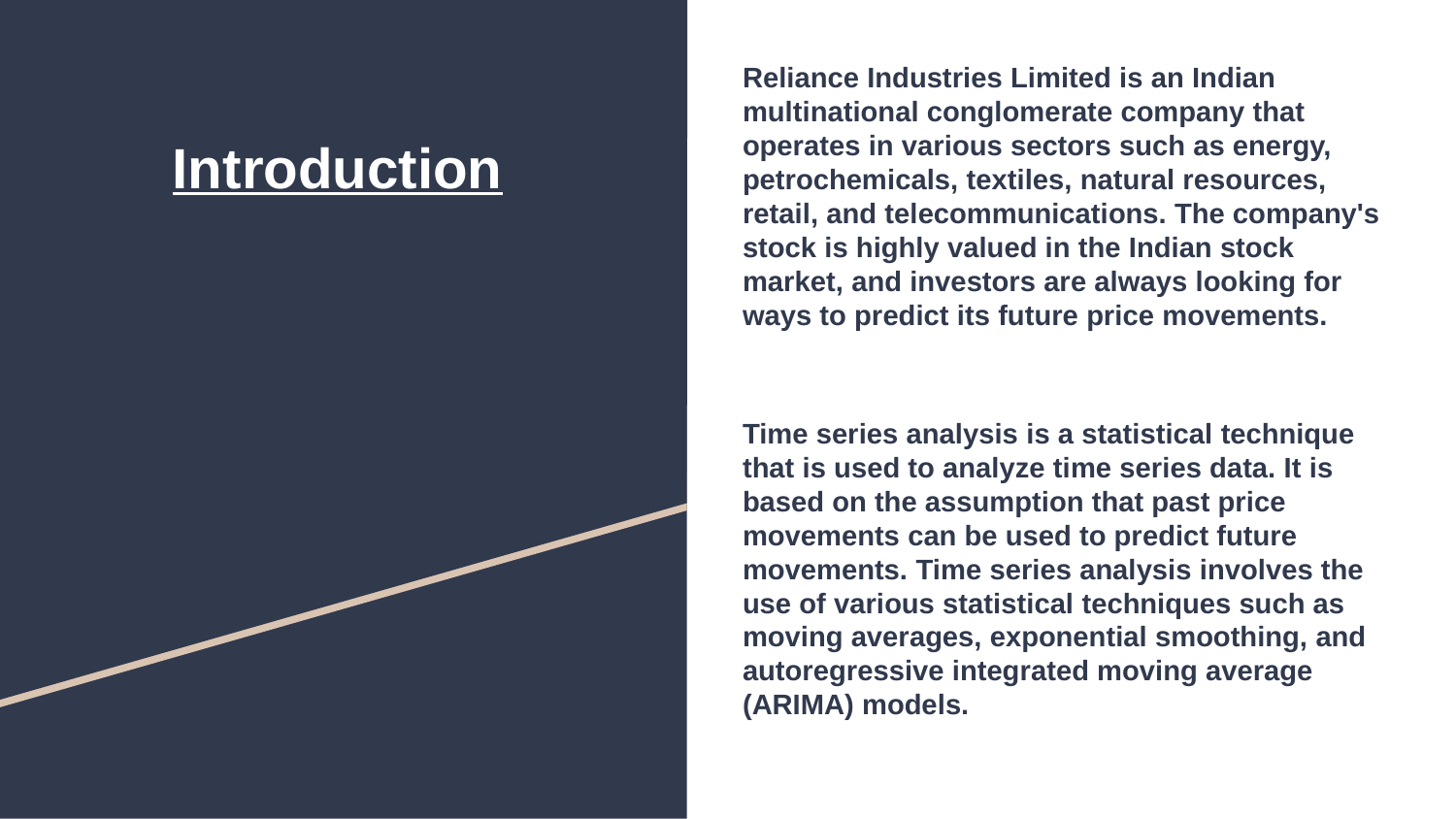

Reliance Industries Limited is an Indian multinational conglomerate company that operates in various sectors such as energy, petrochemicals, textiles, natural resources, retail, and telecommunications. The company's stock is highly valued in the Indian stock market, and investors are always looking for ways to predict its future price movements.

Time series analysis is a statistical technique that is used to analyze time series data. It is based on the assumption that past price movements can be used to predict future movements. Time series analysis involves the use of various statistical techniques such as moving averages, exponential smoothing, and autoregressive integrated moving average (ARIMA) models.

# Introduction